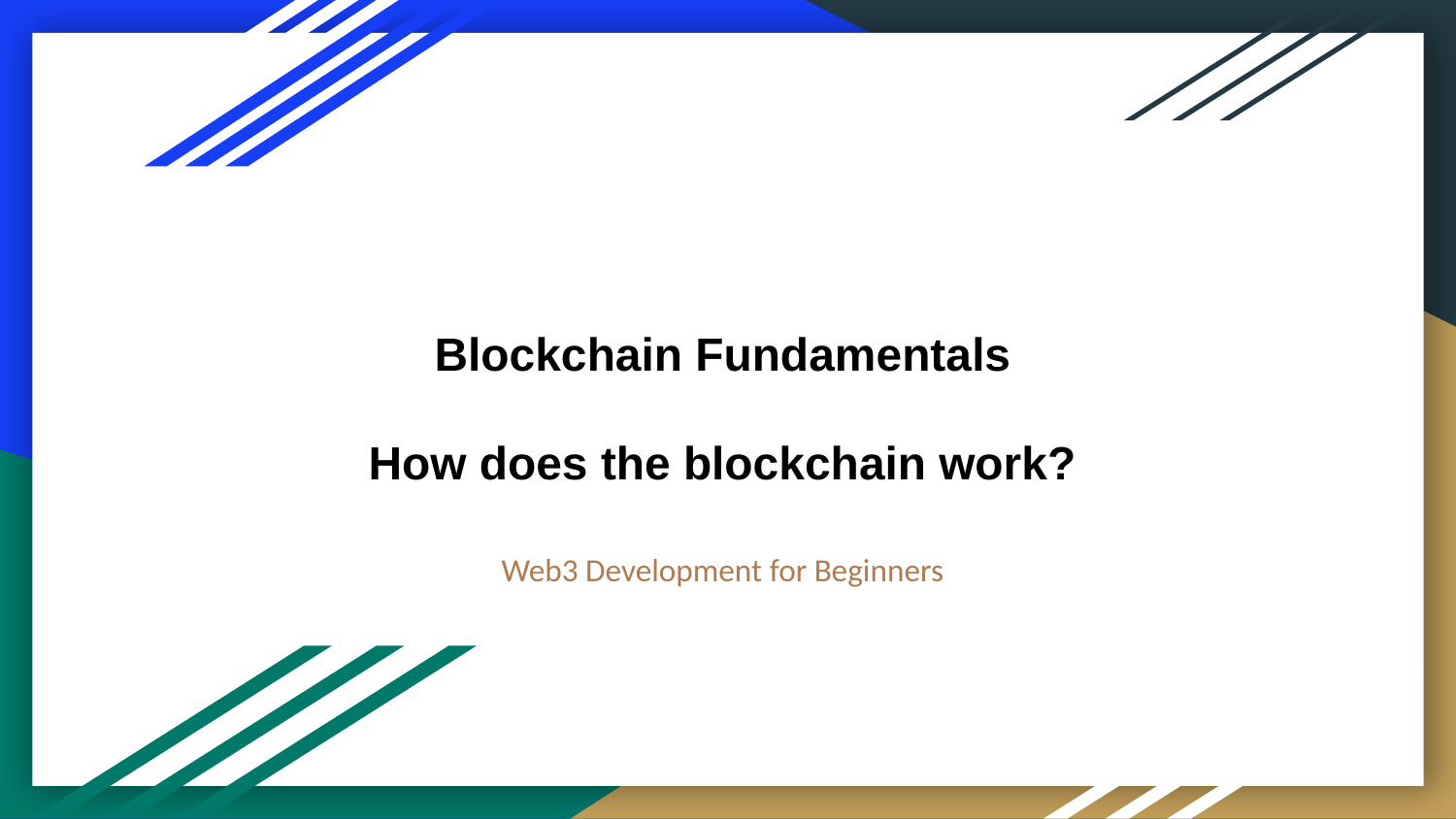

# Blockchain Fundamentals
How does the blockchain work?
Web3 Development for Beginners